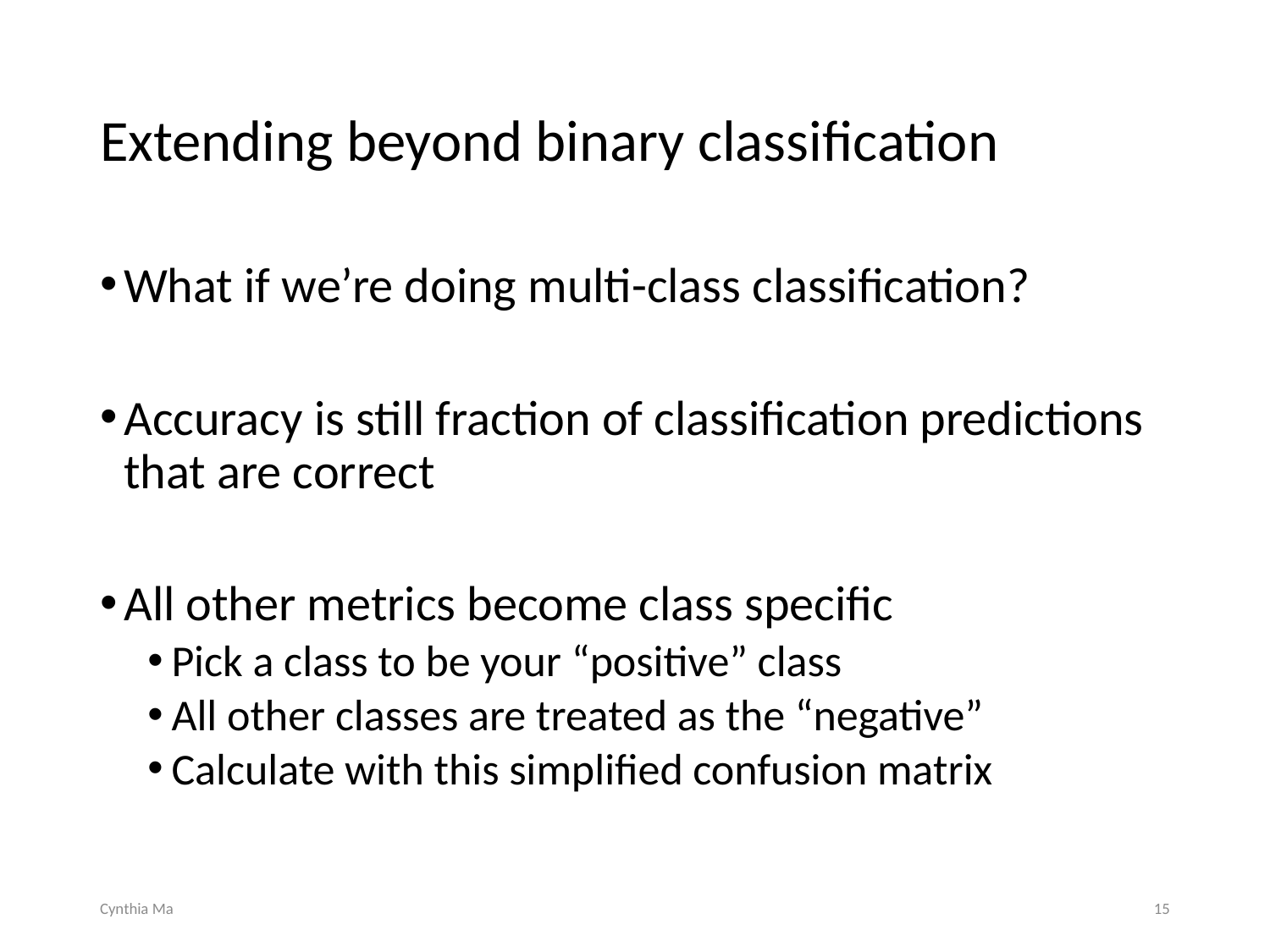

# Extending beyond binary classification
What if we’re doing multi-class classification?

Accuracy is still fraction of classification predictions that are correct

All other metrics become class specific
Pick a class to be your “positive” class
All other classes are treated as the “negative”
Calculate with this simplified confusion matrix
Cynthia Ma
15